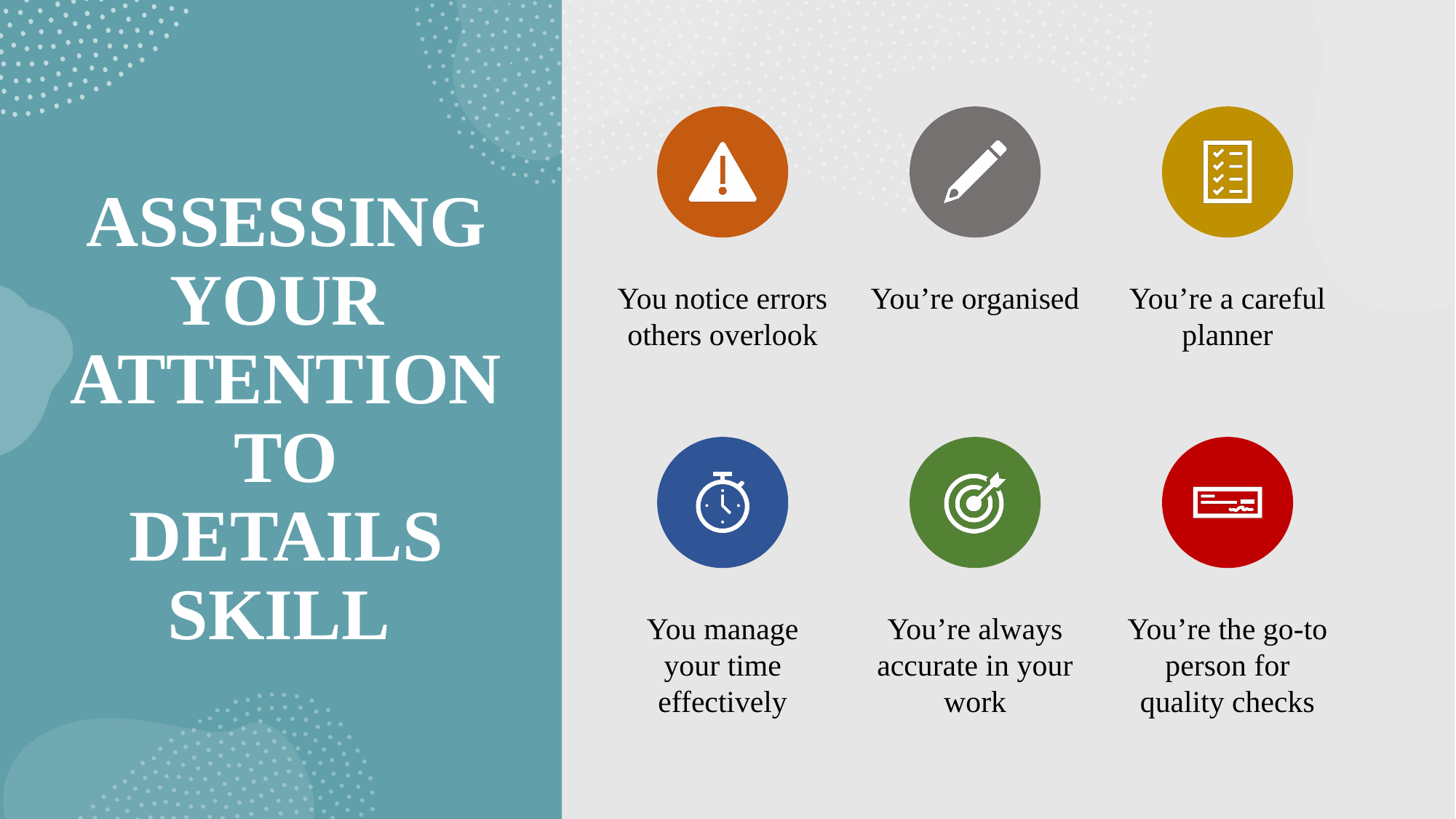

You notice errors others overlook
You’re organised
You’re a careful planner
You manage your time effectively
You’re always accurate in your work
You’re the go-to person for quality checks
# ASSESSING YOUR ATTENTION TO DETAILS SKILL